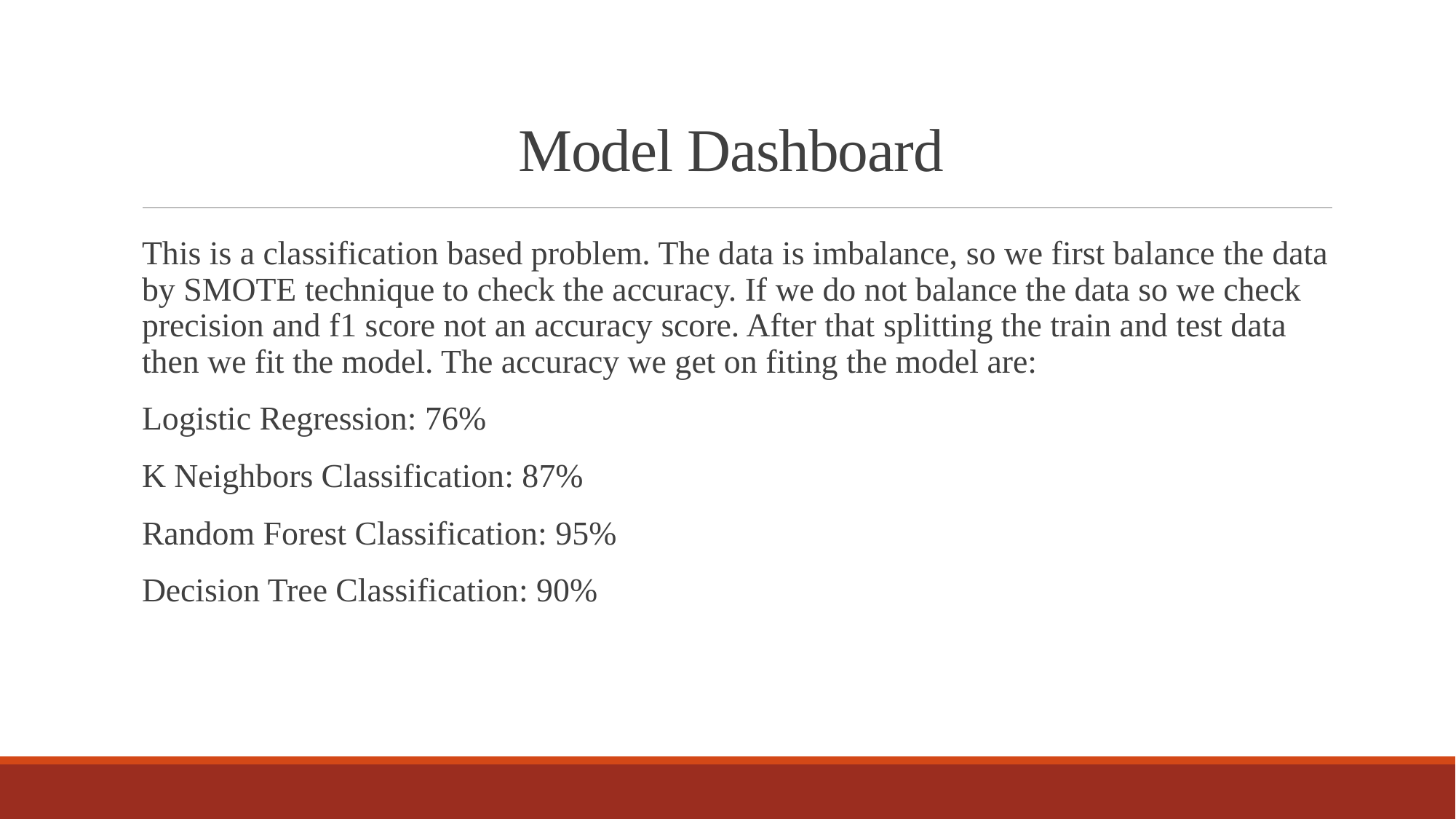

# Model Dashboard
This is a classification based problem. The data is imbalance, so we first balance the data by SMOTE technique to check the accuracy. If we do not balance the data so we check precision and f1 score not an accuracy score. After that splitting the train and test data then we fit the model. The accuracy we get on fiting the model are:
Logistic Regression: 76%
K Neighbors Classification: 87%
Random Forest Classification: 95%
Decision Tree Classification: 90%